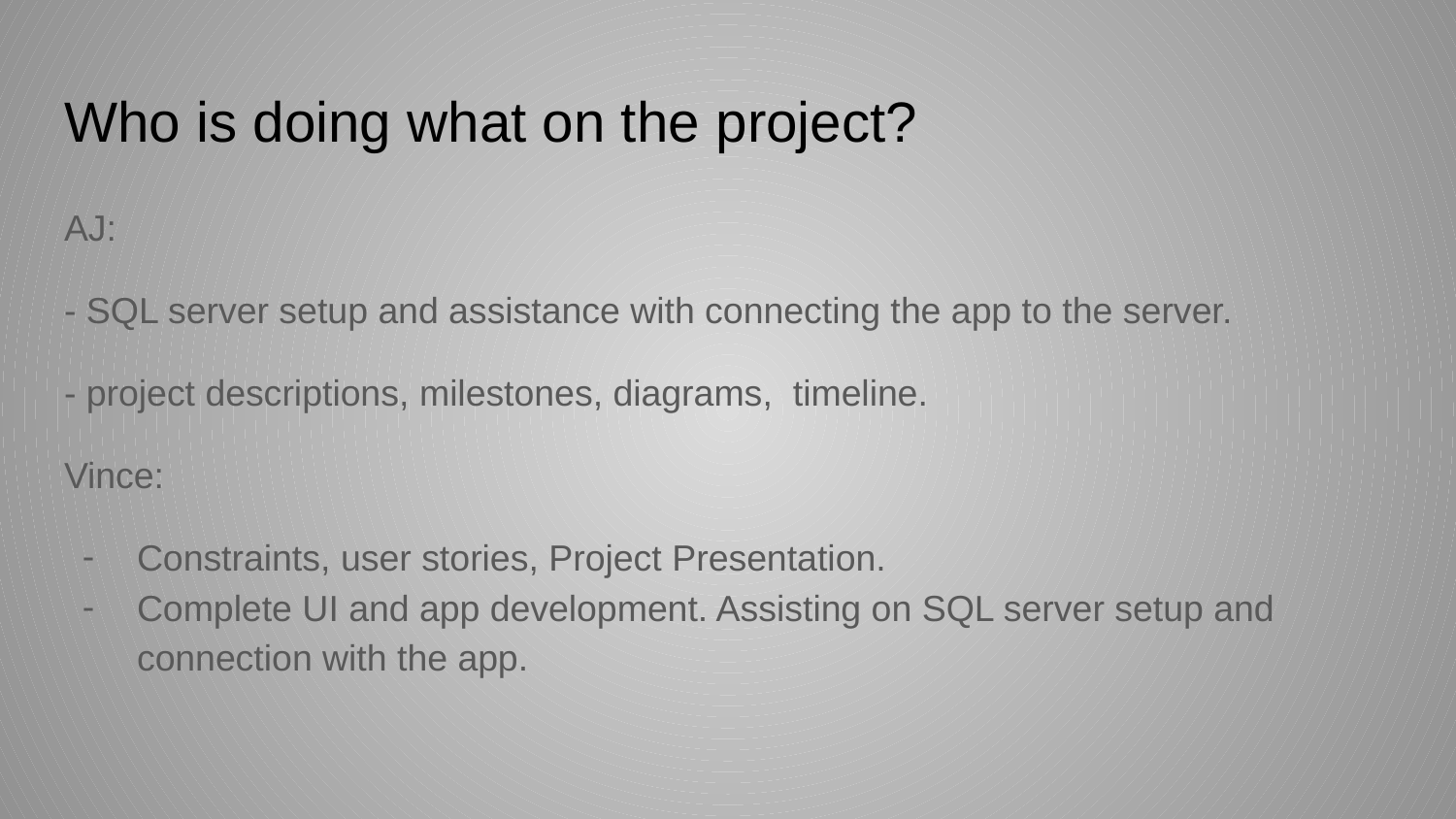

# Who is doing what on the project?
AJ:
- SQL server setup and assistance with connecting the app to the server.
- project descriptions, milestones, diagrams,  timeline.
Vince:
Constraints, user stories, Project Presentation.
Complete UI and app development. Assisting on SQL server setup and connection with the app.